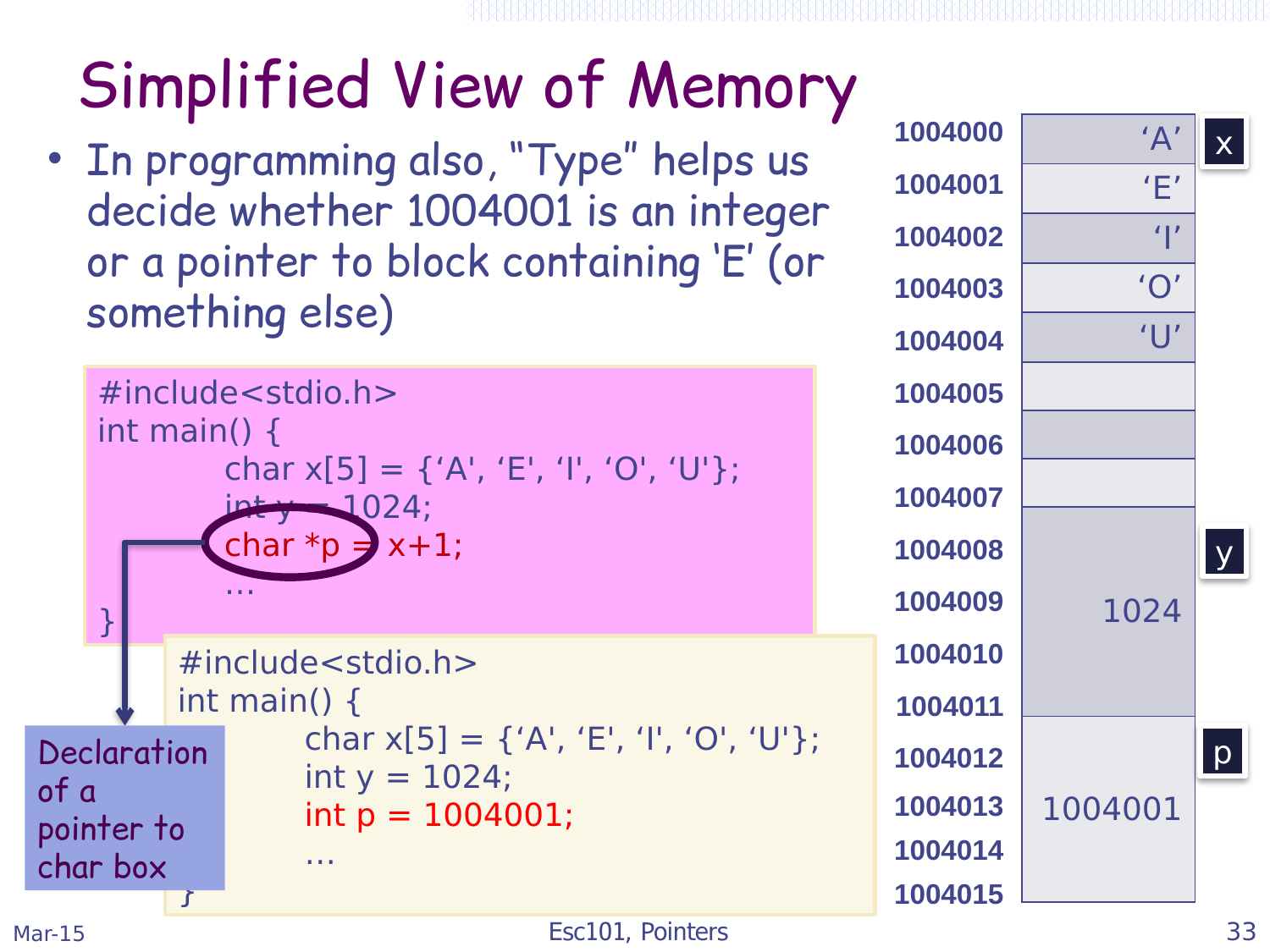

# Simplified View of Memory
| 1004000 |
| --- |
| 1004001 |
| 1004002 |
| 1004003 |
| 1004004 |
| 1004005 |
| 1004006 |
| 1004007 |
| 1004008 |
| 1004009 |
| 1004010 |
| 1004011 |
| 1004012 |
| 1004013 |
| 1004014 |
| 1004015 |
| ‘A’ |
| --- |
| ‘E’ |
| ‘I’ |
| ‘O’ |
| ‘U’ |
|  |
|  |
|  |
| 1024 |
| 1004001 |
x
In programming also, “Type” helps us decide whether 1004001 is an integer or a pointer to block containing ‘E’ (or something else)
#include<stdio.h>
int main() {
	char x[5] = {‘A', ‘E', ‘I', ‘O', ‘U'};
	int y = 1024;
	char *p = x+1;
	…
}

y
#include<stdio.h>
int main() {
	char x[5] = {‘A', ‘E', ‘I', ‘O', ‘U'};
	int y = 1024;
	int p = 1004001;
	…
}
Declaration of a pointer to char box
p
Mar-15
Esc101, Pointers
33